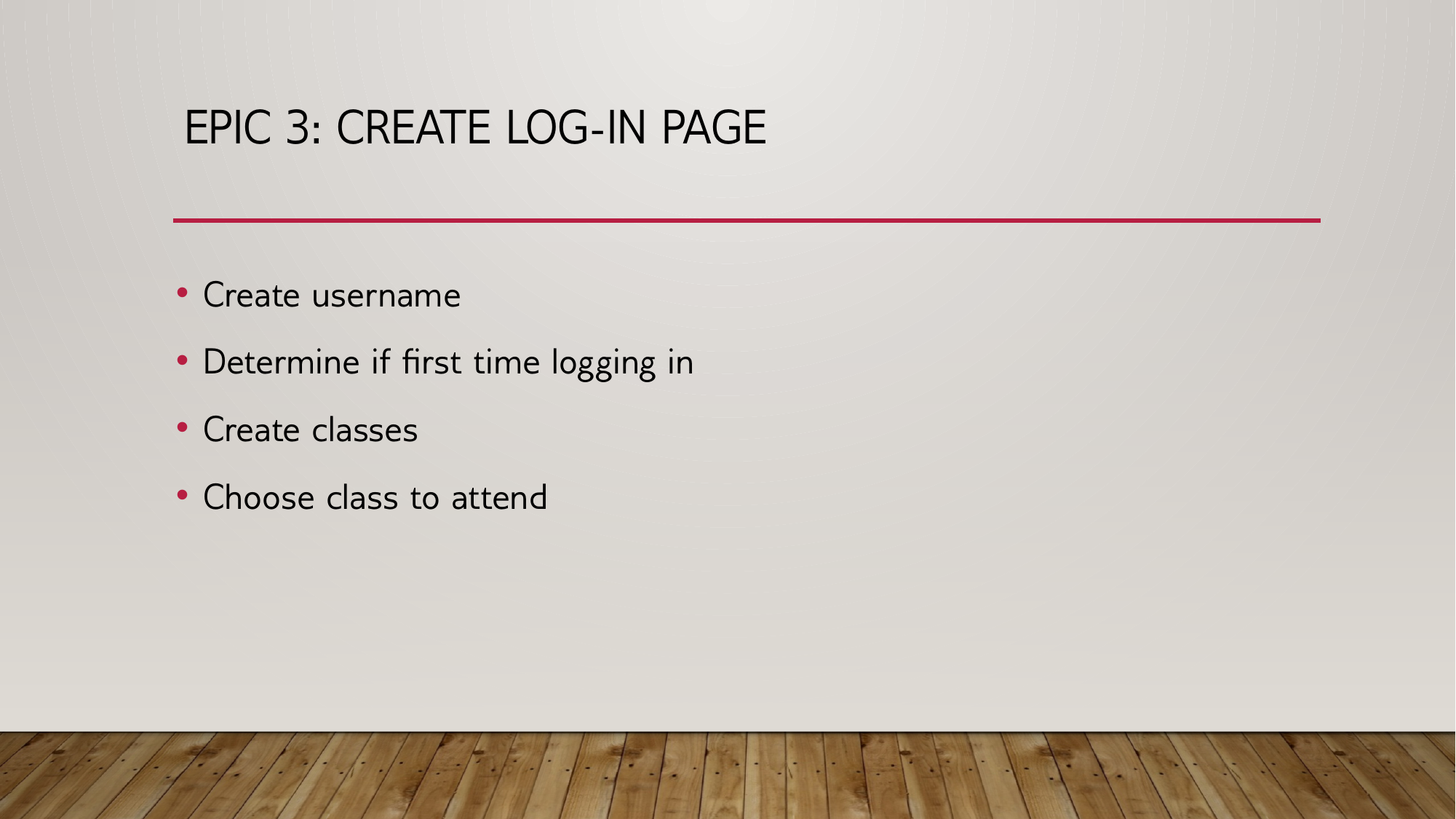

# Epic 3: Create log-in page
Create username
Determine if first time logging in
Create classes
Choose class to attend